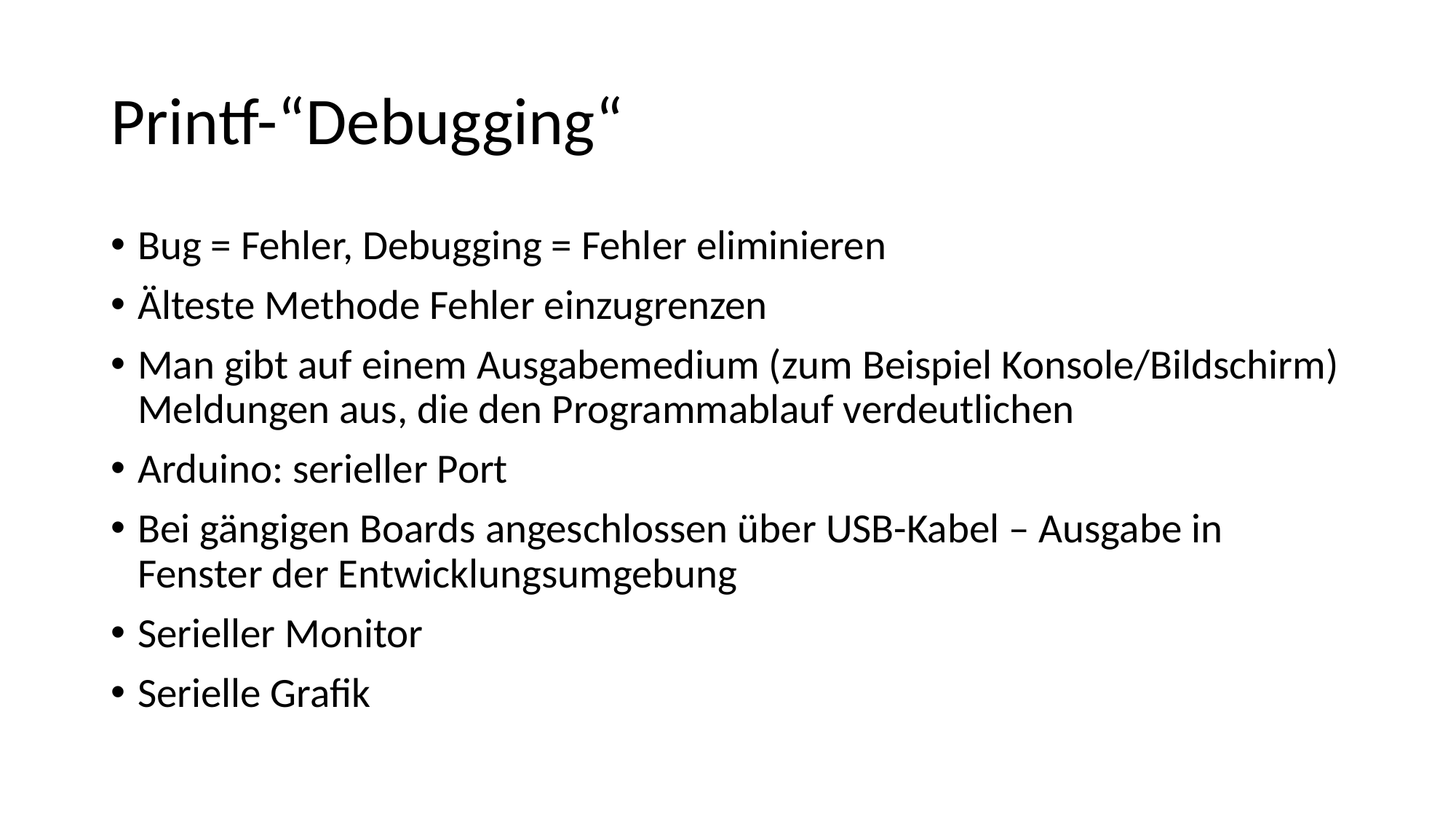

# Printf-“Debugging“
Bug = Fehler, Debugging = Fehler eliminieren
Älteste Methode Fehler einzugrenzen
Man gibt auf einem Ausgabemedium (zum Beispiel Konsole/Bildschirm) Meldungen aus, die den Programmablauf verdeutlichen
Arduino: serieller Port
Bei gängigen Boards angeschlossen über USB-Kabel – Ausgabe in Fenster der Entwicklungsumgebung
Serieller Monitor
Serielle Grafik